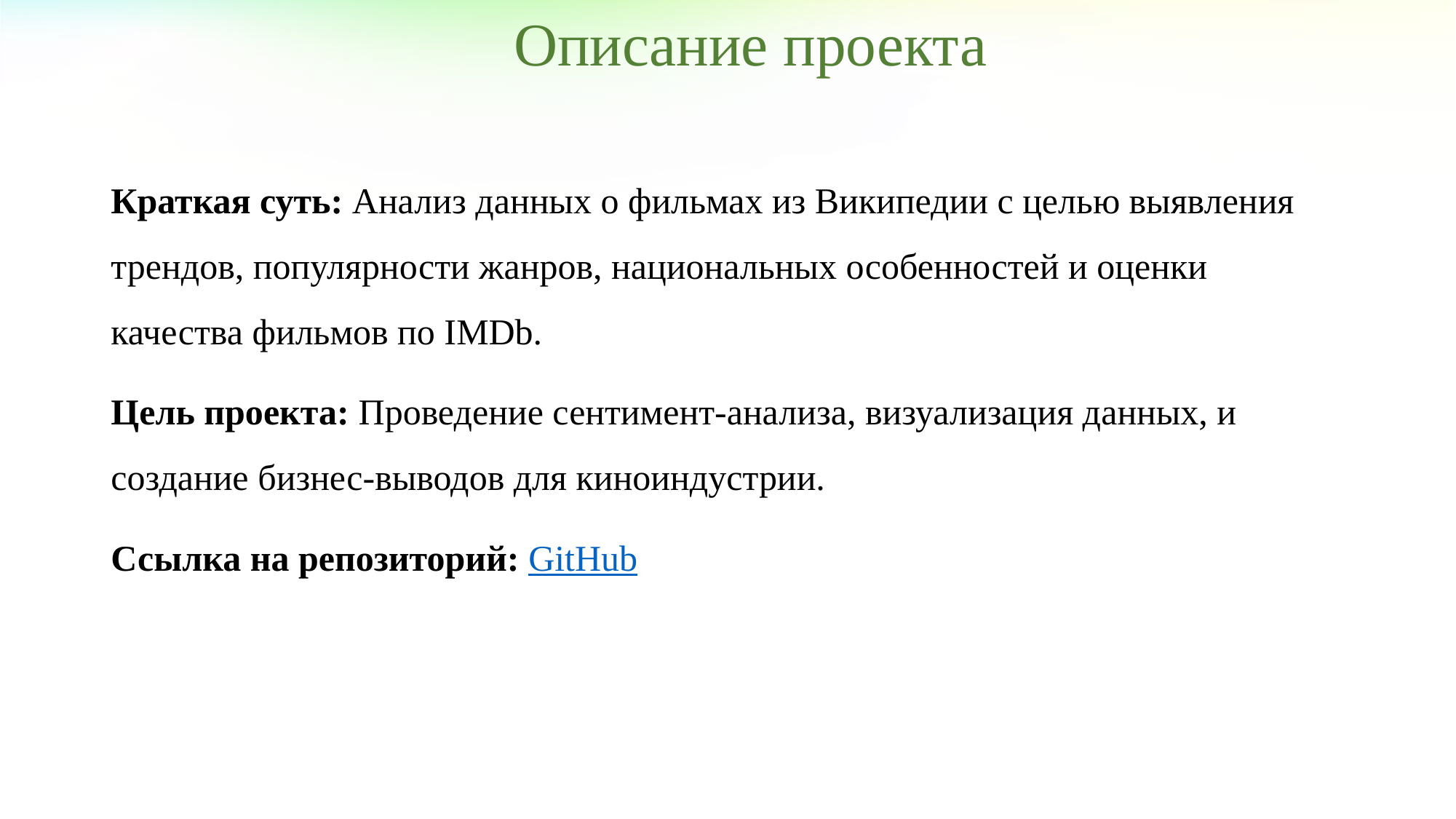

Описание проекта
Краткая суть: Анализ данных о фильмах из Википедии с целью выявления трендов, популярности жанров, национальных особенностей и оценки качества фильмов по IMDb.
Цель проекта: Проведение сентимент-анализа, визуализация данных, и создание бизнес-выводов для киноиндустрии.
Ссылка на репозиторий: GitHub